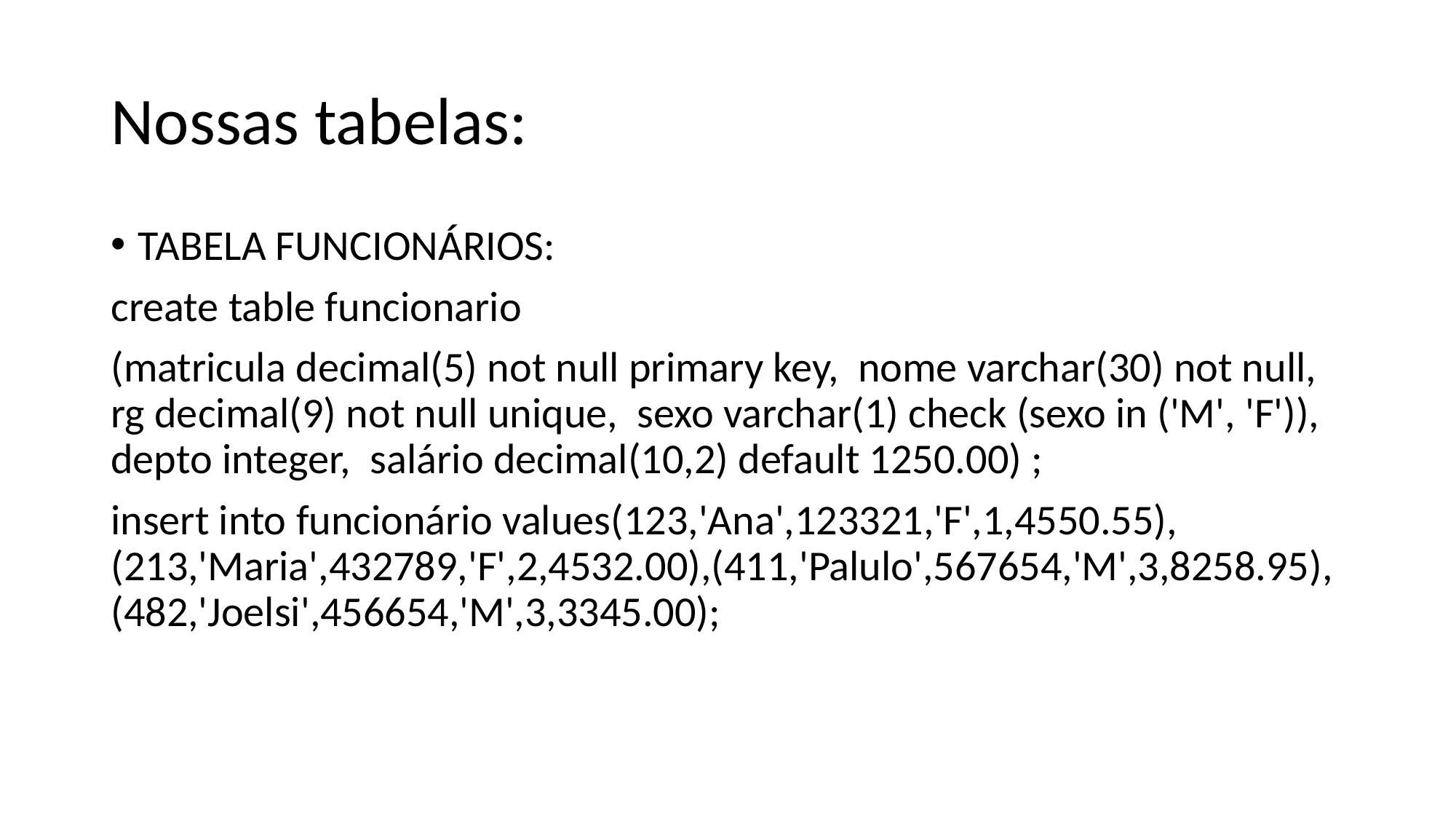

# Nossas tabelas:
TABELA FUNCIONÁRIOS:
create table funcionario
(matricula decimal(5) not null primary key,  nome varchar(30) not null,  rg decimal(9) not null unique,  sexo varchar(1) check (sexo in ('M', 'F')),  depto integer,  salário decimal(10,2) default 1250.00) ;
insert into funcionário values(123,'Ana',123321,'F',1,4550.55),(213,'Maria',432789,'F',2,4532.00),(411,'Palulo',567654,'M',3,8258.95),(482,'Joelsi',456654,'M',3,3345.00);